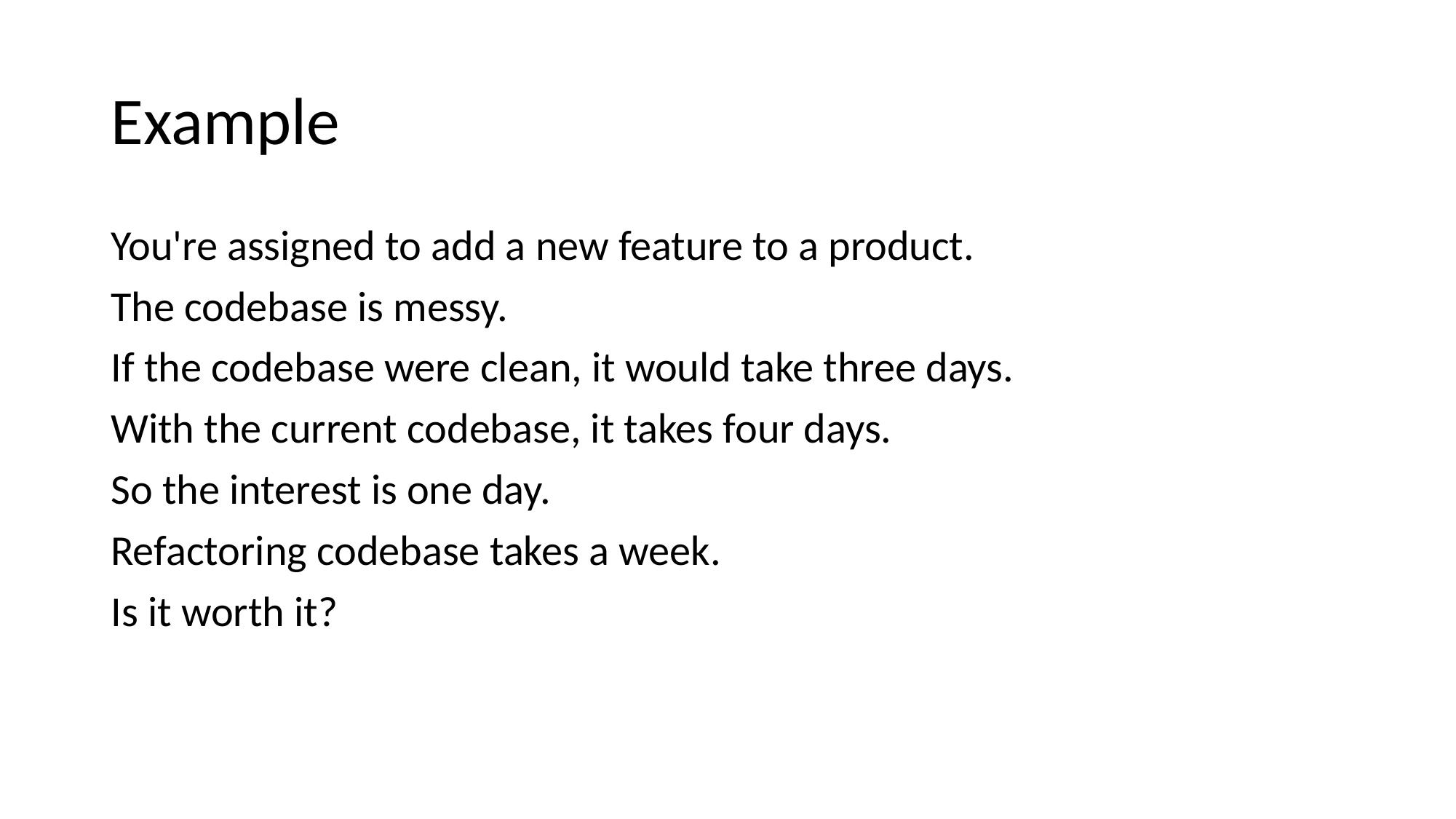

# Example
You're assigned to add a new feature to a product.
The codebase is messy.
If the codebase were clean, it would take three days.
With the current codebase, it takes four days.
So the interest is one day.
Refactoring codebase takes a week.
Is it worth it?